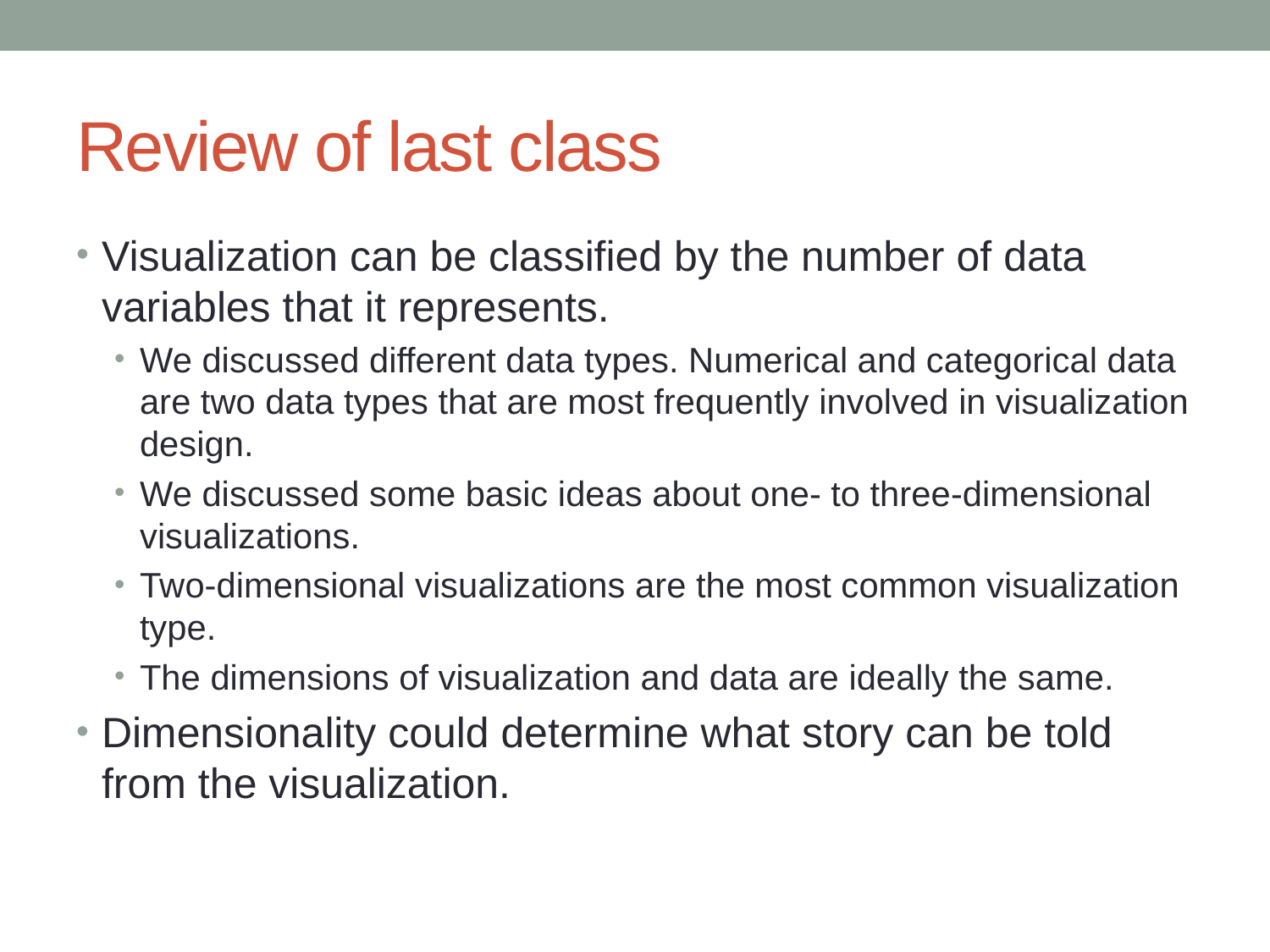

# Review of last class
Visualization can be classified by the number of data variables that it represents.
We discussed different data types. Numerical and categorical data are two data types that are most frequently involved in visualization design.
We discussed some basic ideas about one- to three-dimensional visualizations.
Two-dimensional visualizations are the most common visualization type.
The dimensions of visualization and data are ideally the same.
Dimensionality could determine what story can be told from the visualization.